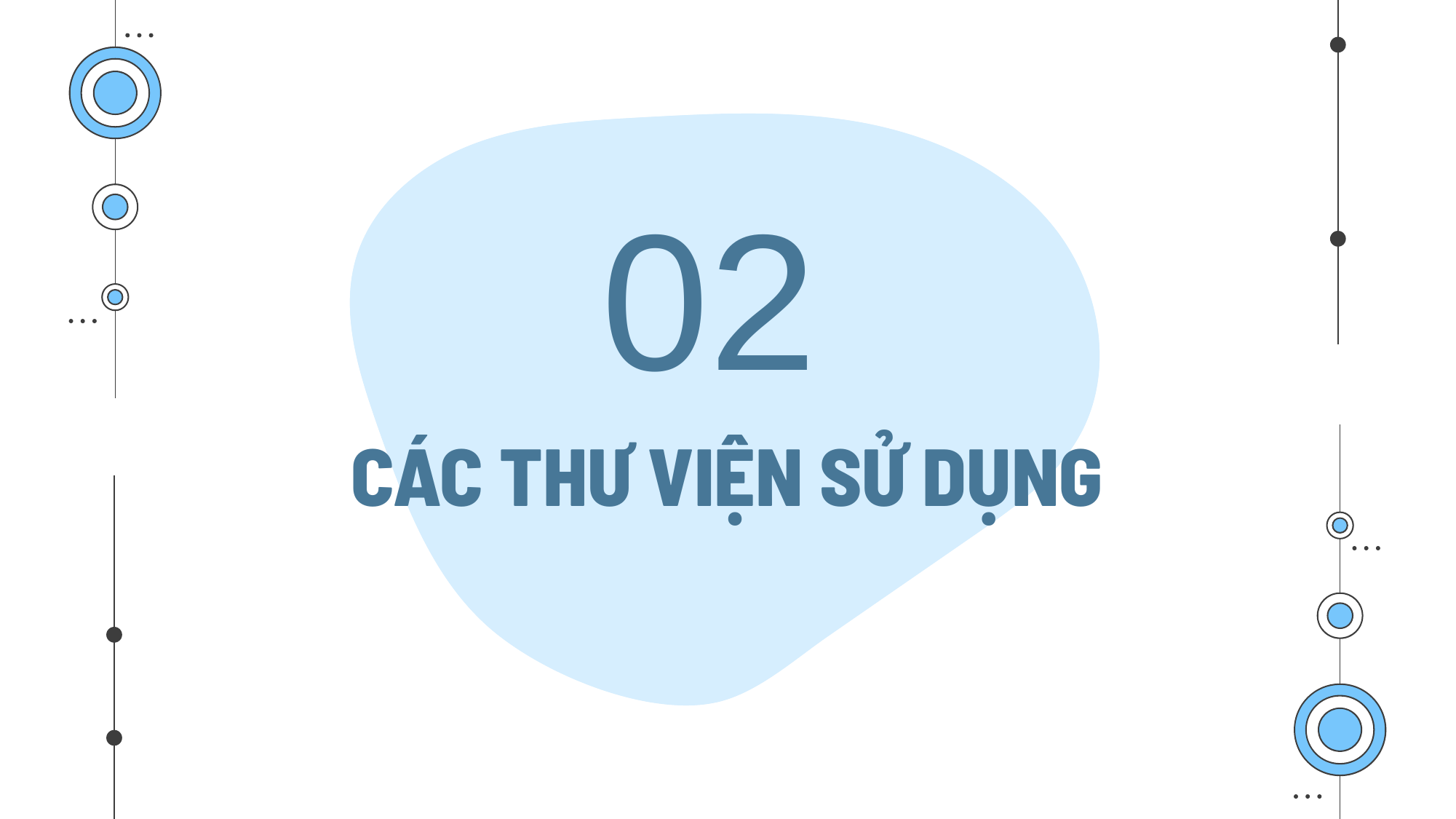

02
# CÁC THƯ VIỆN SỬ DỤNG